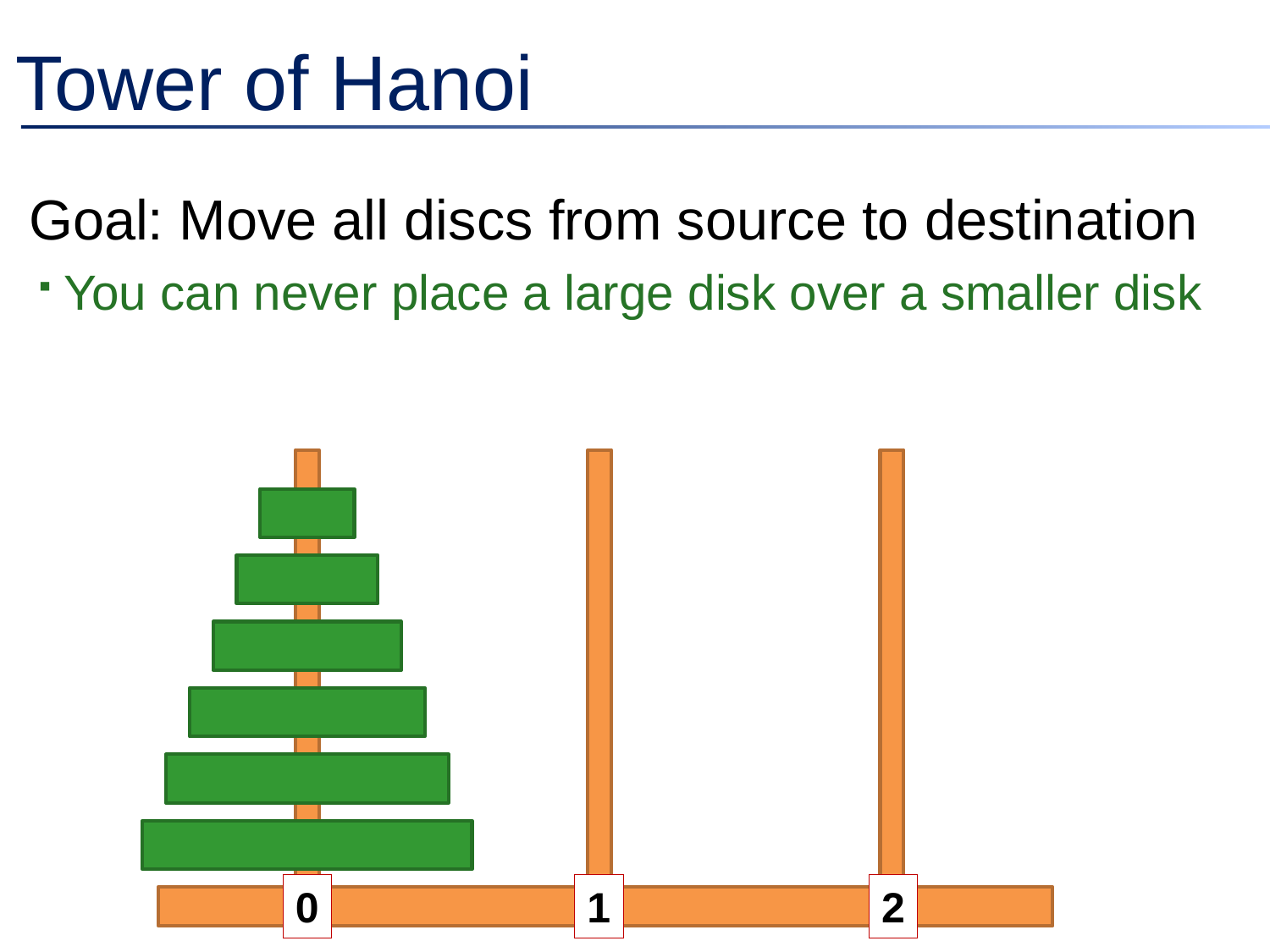

# Tower of Hanoi
Goal: Move all discs from source to destination
You can never place a large disk over a smaller disk

0
1
2